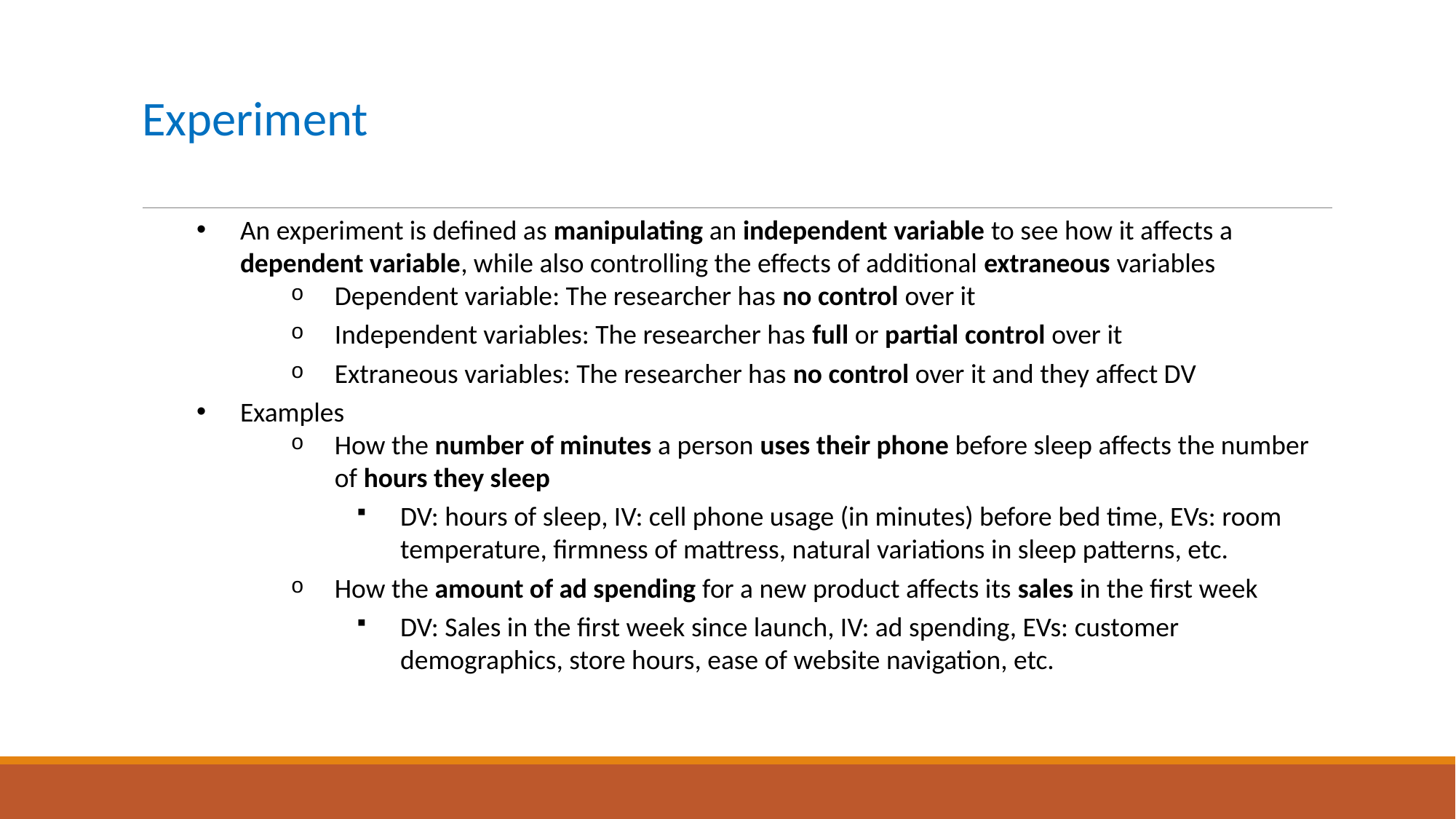

# Experiment
An experiment is defined as manipulating an independent variable to see how it affects a dependent variable, while also controlling the effects of additional extraneous variables
Dependent variable: The researcher has no control over it
Independent variables: The researcher has full or partial control over it
Extraneous variables: The researcher has no control over it and they affect DV
Examples
How the number of minutes a person uses their phone before sleep affects the number of hours they sleep
DV: hours of sleep, IV: cell phone usage (in minutes) before bed time, EVs: room temperature, firmness of mattress, natural variations in sleep patterns, etc.
How the amount of ad spending for a new product affects its sales in the first week
DV: Sales in the first week since launch, IV: ad spending, EVs: customer demographics, store hours, ease of website navigation, etc.